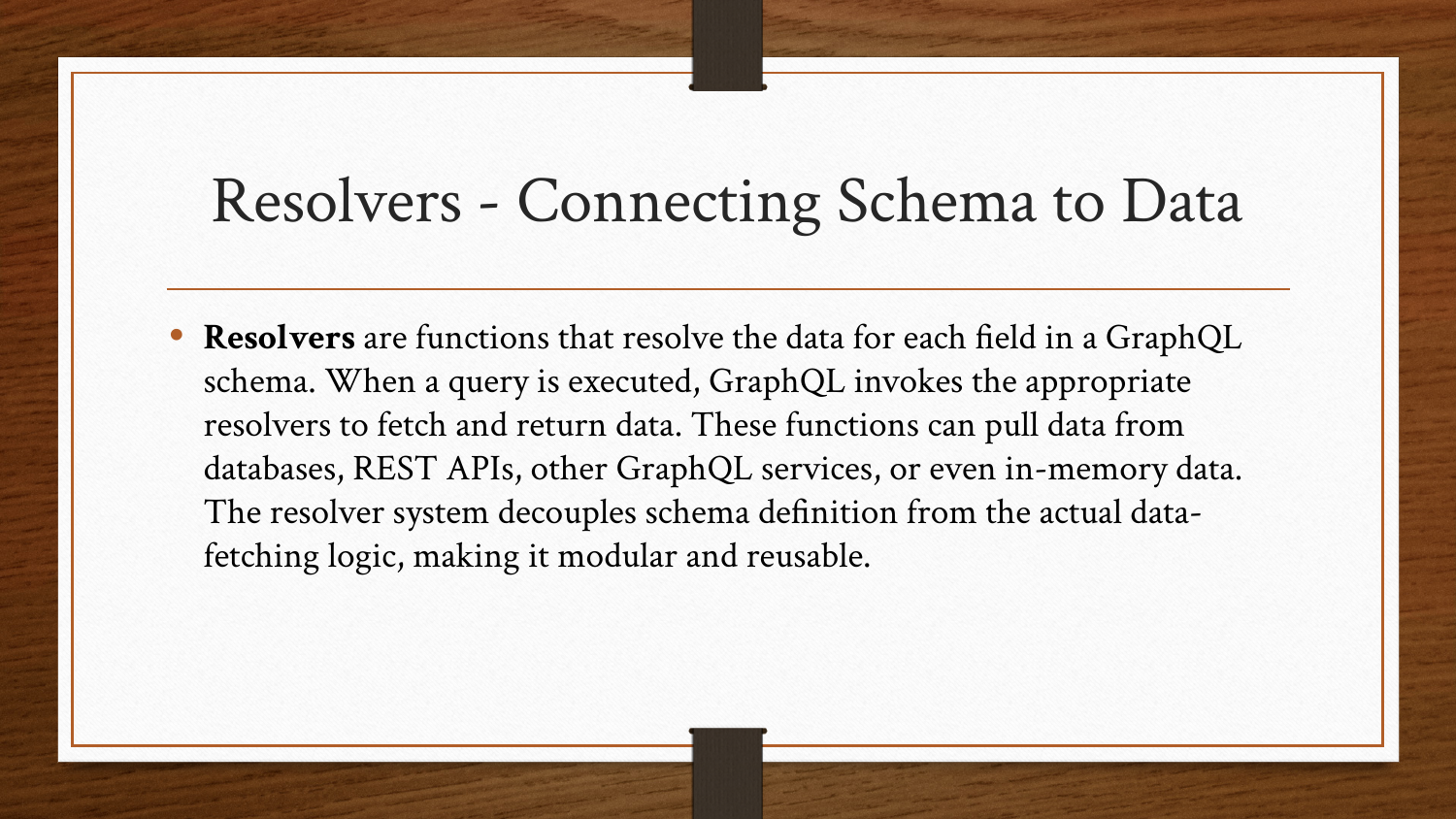

# Resolvers - Connecting Schema to Data
Resolvers are functions that resolve the data for each field in a GraphQL schema. When a query is executed, GraphQL invokes the appropriate resolvers to fetch and return data. These functions can pull data from databases, REST APIs, other GraphQL services, or even in-memory data. The resolver system decouples schema definition from the actual data-fetching logic, making it modular and reusable.